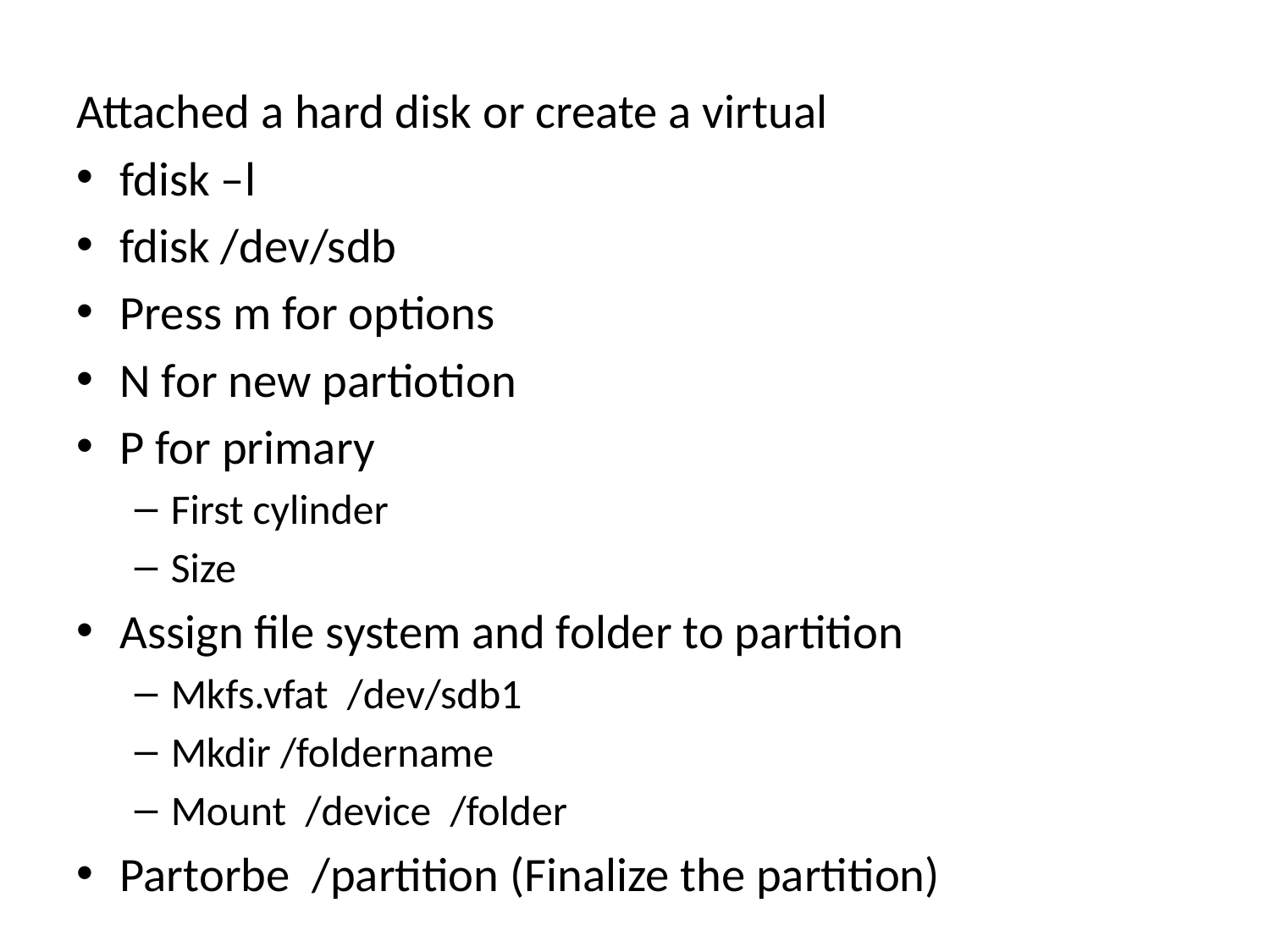

Attached a hard disk or create a virtual
fdisk –l
fdisk /dev/sdb
Press m for options
N for new partiotion
P for primary
First cylinder
Size
Assign file system and folder to partition
Mkfs.vfat  /dev/sdb1
Mkdir /foldername
Mount  /device  /folder
Partorbe  /partition (Finalize the partition)